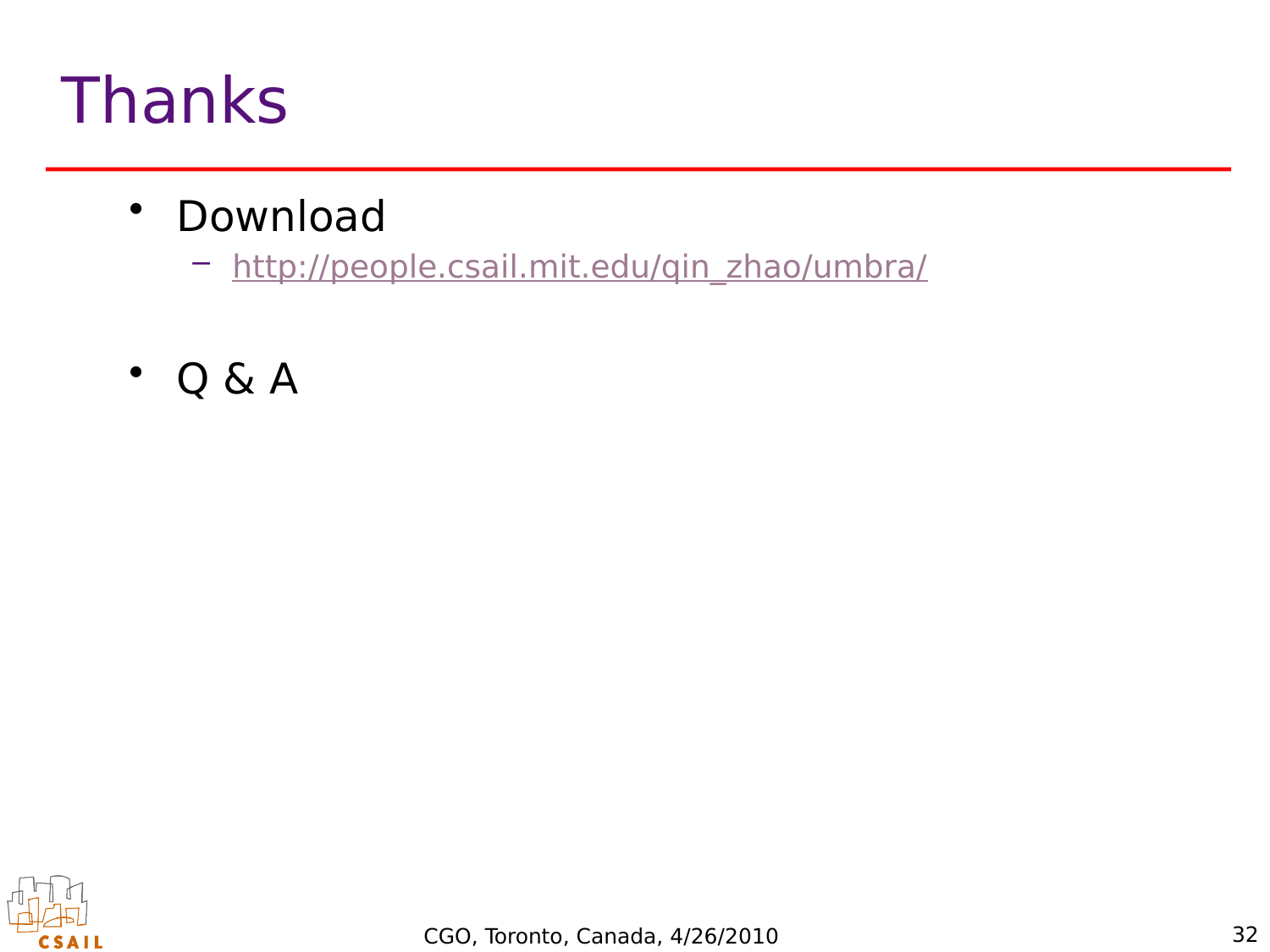

# Thanks
Download
http://people.csail.mit.edu/qin_zhao/umbra/

Q & A
32

CGO, Toronto, Canada, 4/26/2010